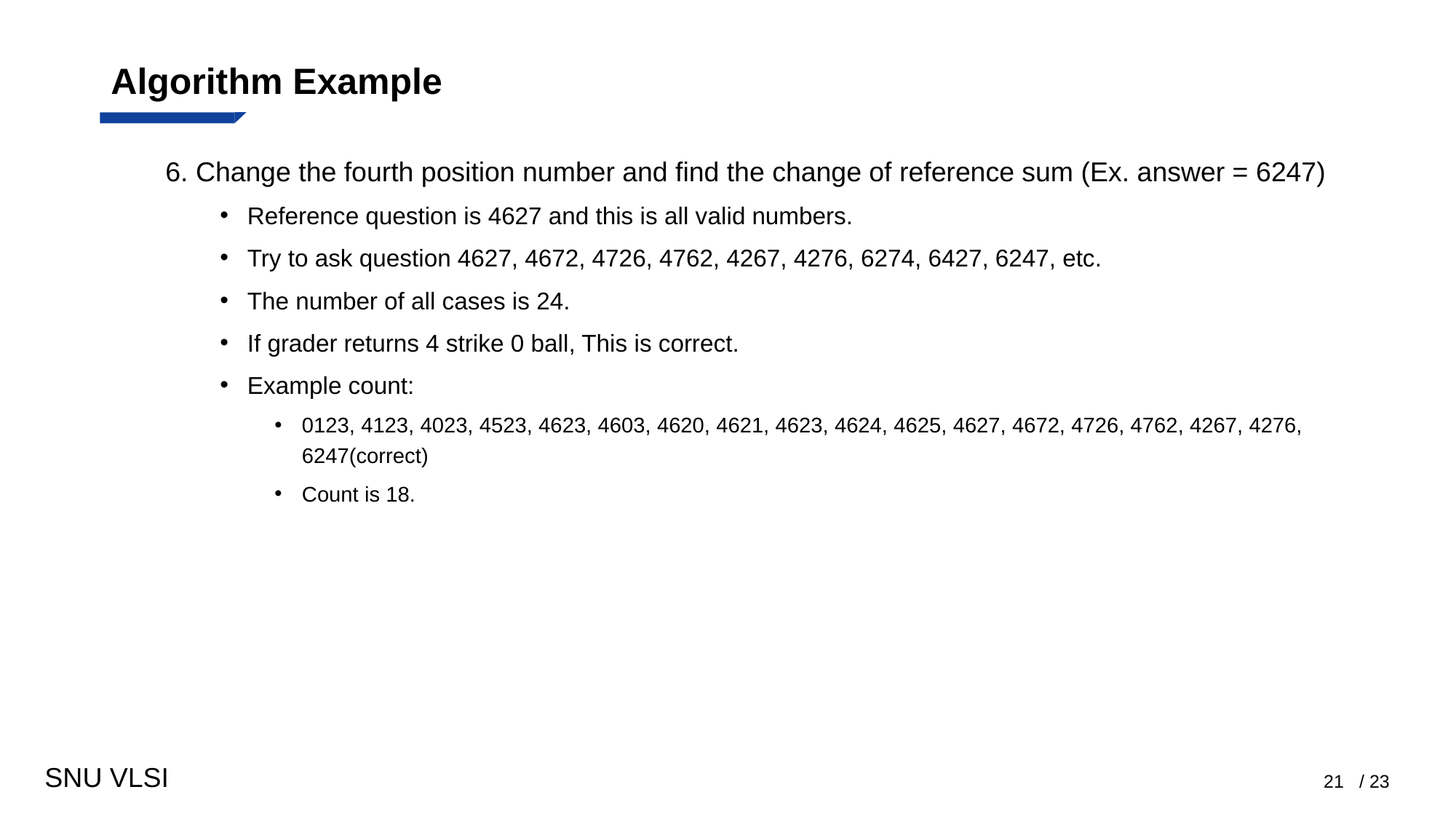

# Algorithm Example
6. Change the fourth position number and find the change of reference sum (Ex. answer = 6247)
Reference question is 4627 and this is all valid numbers.
Try to ask question 4627, 4672, 4726, 4762, 4267, 4276, 6274, 6427, 6247, etc.
The number of all cases is 24.
If grader returns 4 strike 0 ball, This is correct.
Example count:
0123, 4123, 4023, 4523, 4623, 4603, 4620, 4621, 4623, 4624, 4625, 4627, 4672, 4726, 4762, 4267, 4276, 6247(correct)
Count is 18.

21